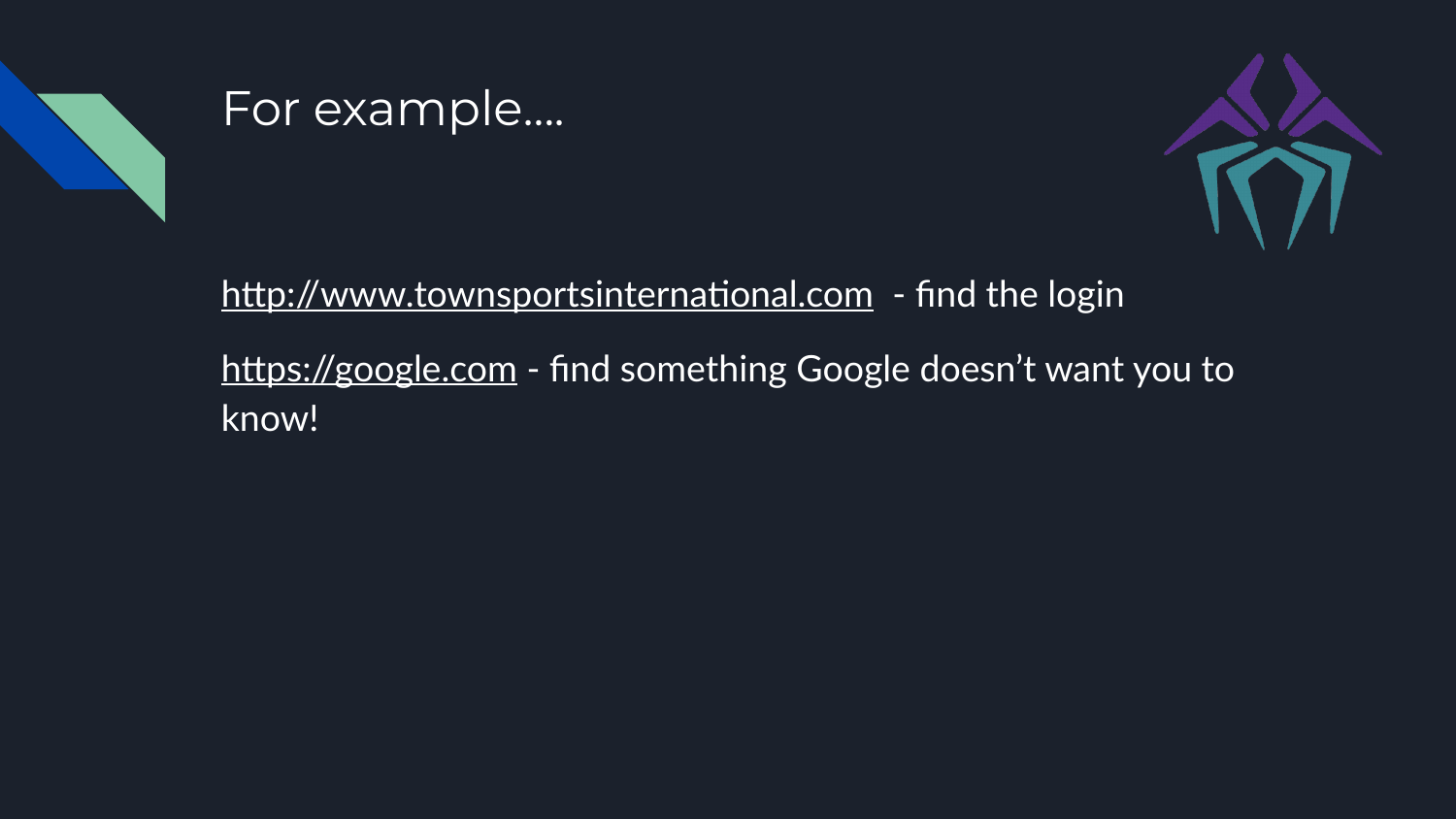

# For example….
http://www.townsportsinternational.com  - find the login
https://google.com - find something Google doesn’t want you to know!